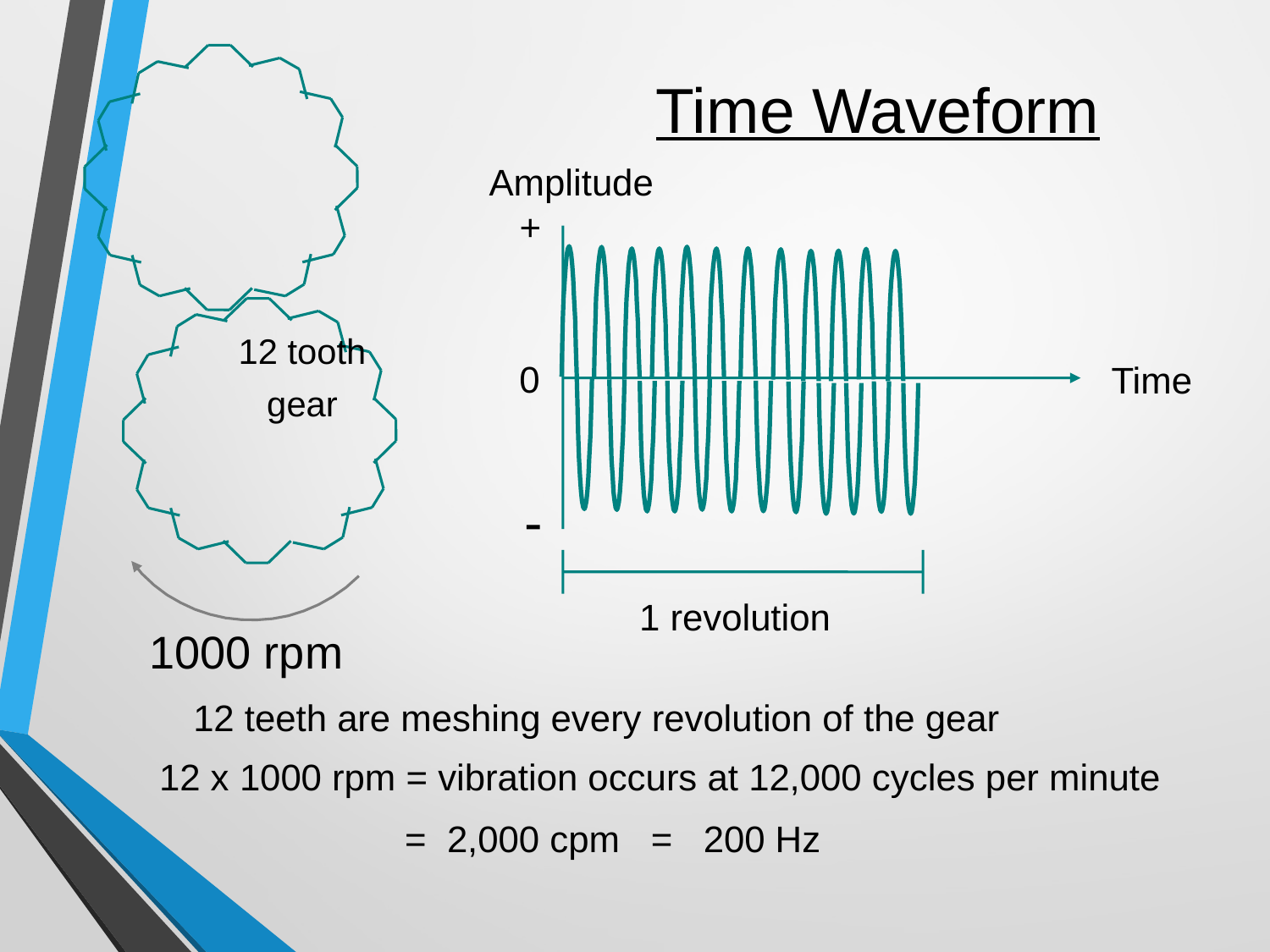

Time Waveform
Amplitude
+

12 tooth
gear
0
Time

-

1 revolution
1000 rpm
12 teeth are meshing every revolution of the gear
12 x 1000 rpm = vibration occurs at 12,000 cycles per minute
=  2,000 cpm   =   200 Hz